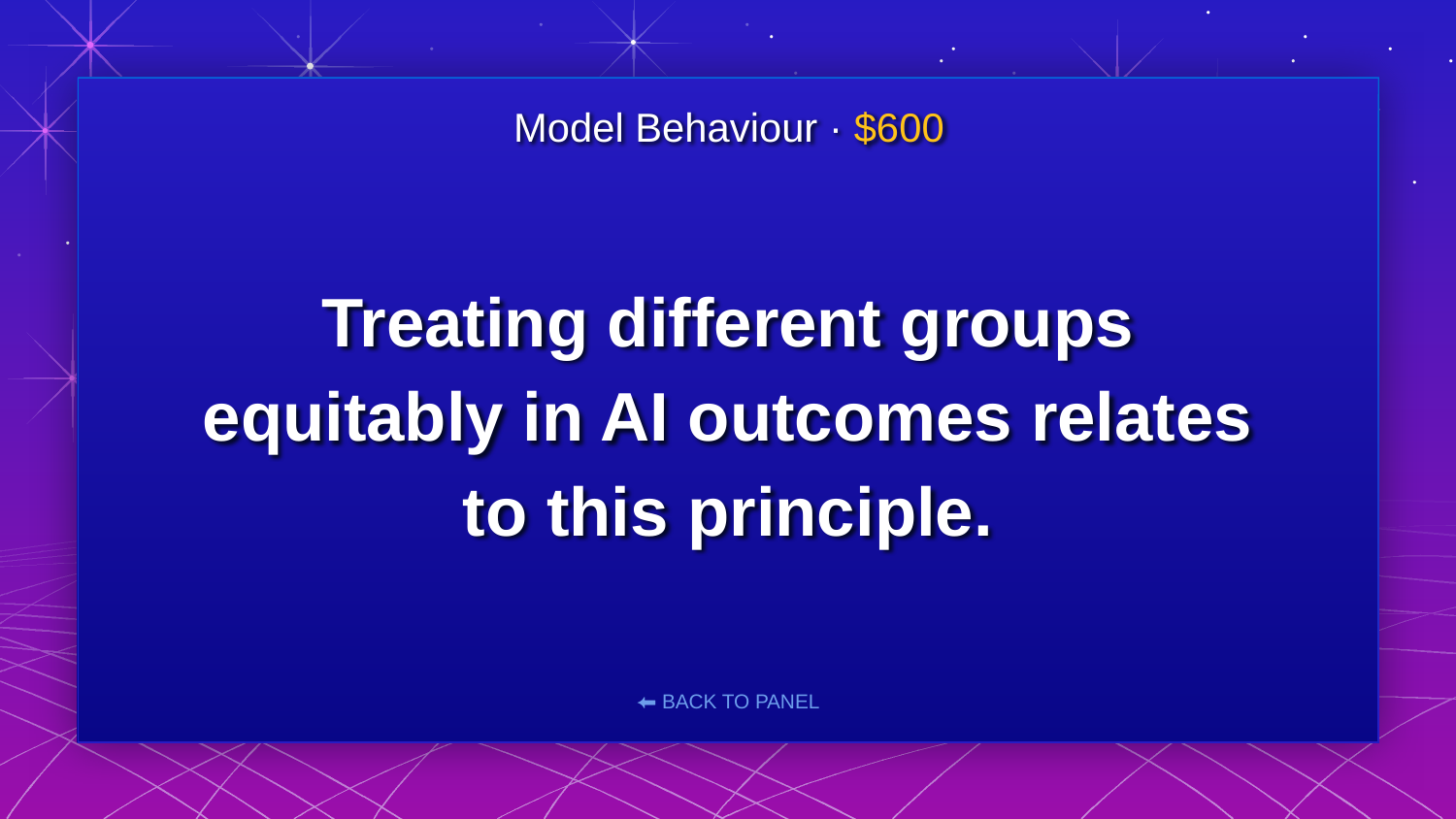

Model Behaviour · $600
# Treating different groups equitably in AI outcomes relates to this principle.